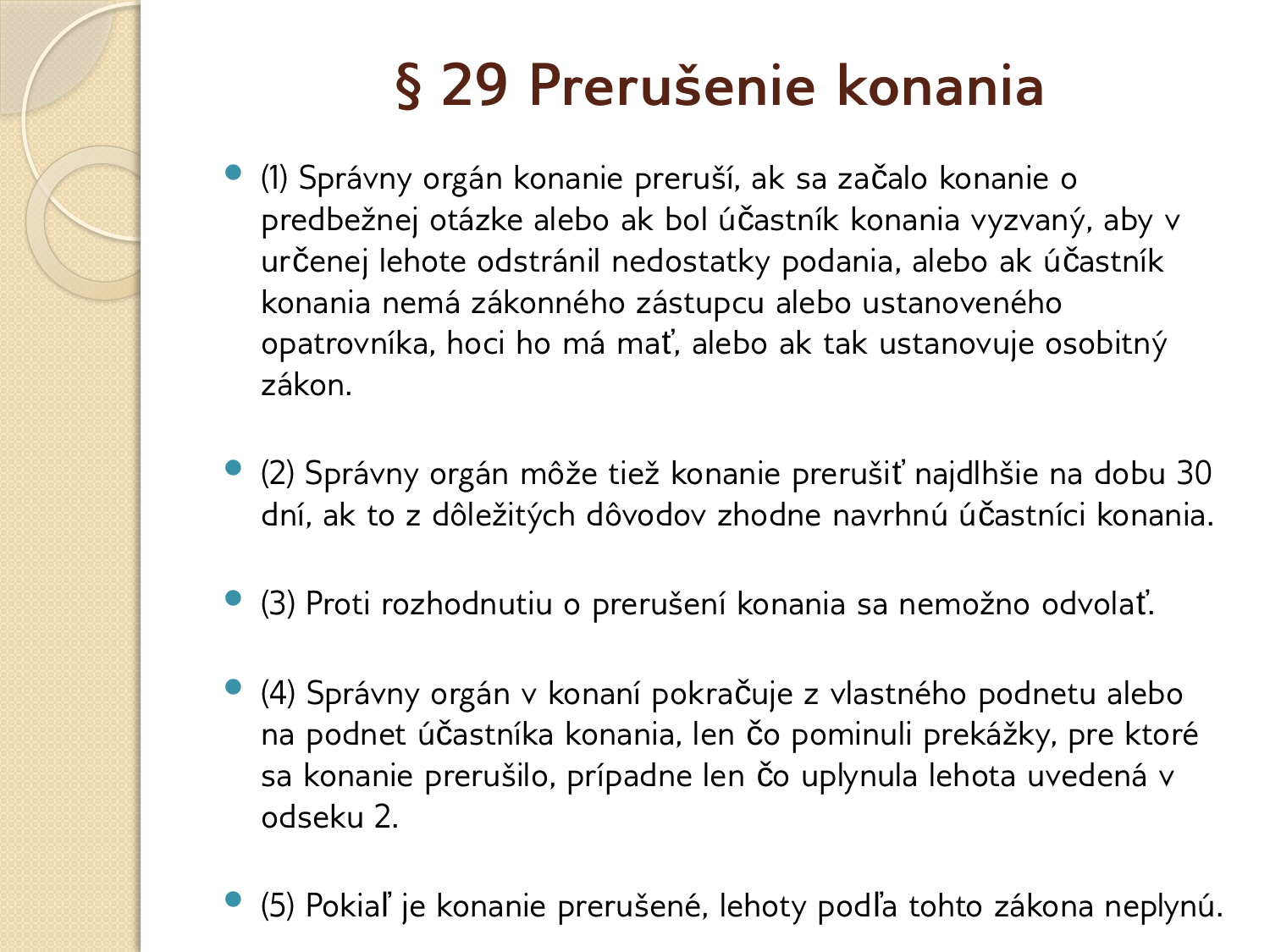

# § 29 Prerušenie konania
(1) Správny orgán konanie preruší, ak sa začalo konanie o predbežnej otázke alebo ak bol účastník konania vyzvaný, aby v určenej lehote odstránil nedostatky podania, alebo ak účastník konania nemá zákonného zástupcu alebo ustanoveného opatrovníka, hoci ho má mať, alebo ak tak ustanovuje osobitný zákon.
(2) Správny orgán môže tiež konanie prerušiť najdlhšie na dobu 30 dní, ak to z dôležitých dôvodov zhodne navrhnú účastníci konania.
(3) Proti rozhodnutiu o prerušení konania sa nemožno odvolať.
(4) Správny orgán v konaní pokračuje z vlastného podnetu alebo na podnet účastníka konania, len čo pominuli prekážky, pre ktoré sa konanie prerušilo, prípadne len čo uplynula lehota uvedená v odseku 2.
(5) Pokiaľ je konanie prerušené, lehoty podľa tohto zákona neplynú.